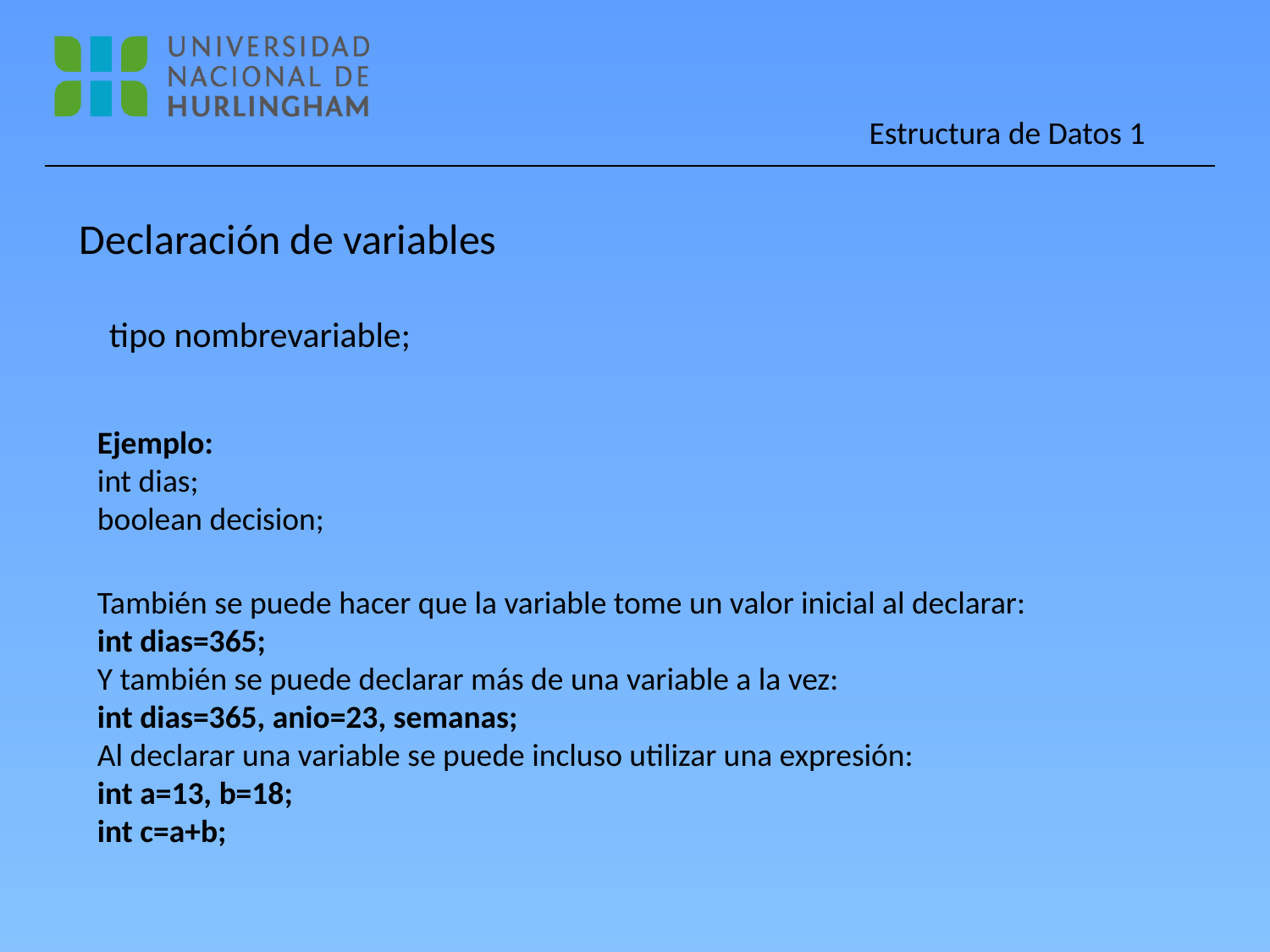

Declaración de variables
tipo nombrevariable;
Ejemplo:
int dias;
boolean decision;
También se puede hacer que la variable tome un valor inicial al declarar:
int dias=365;
Y también se puede declarar más de una variable a la vez:
int dias=365, anio=23, semanas;
Al declarar una variable se puede incluso utilizar una expresión:
int a=13, b=18;
int c=a+b;